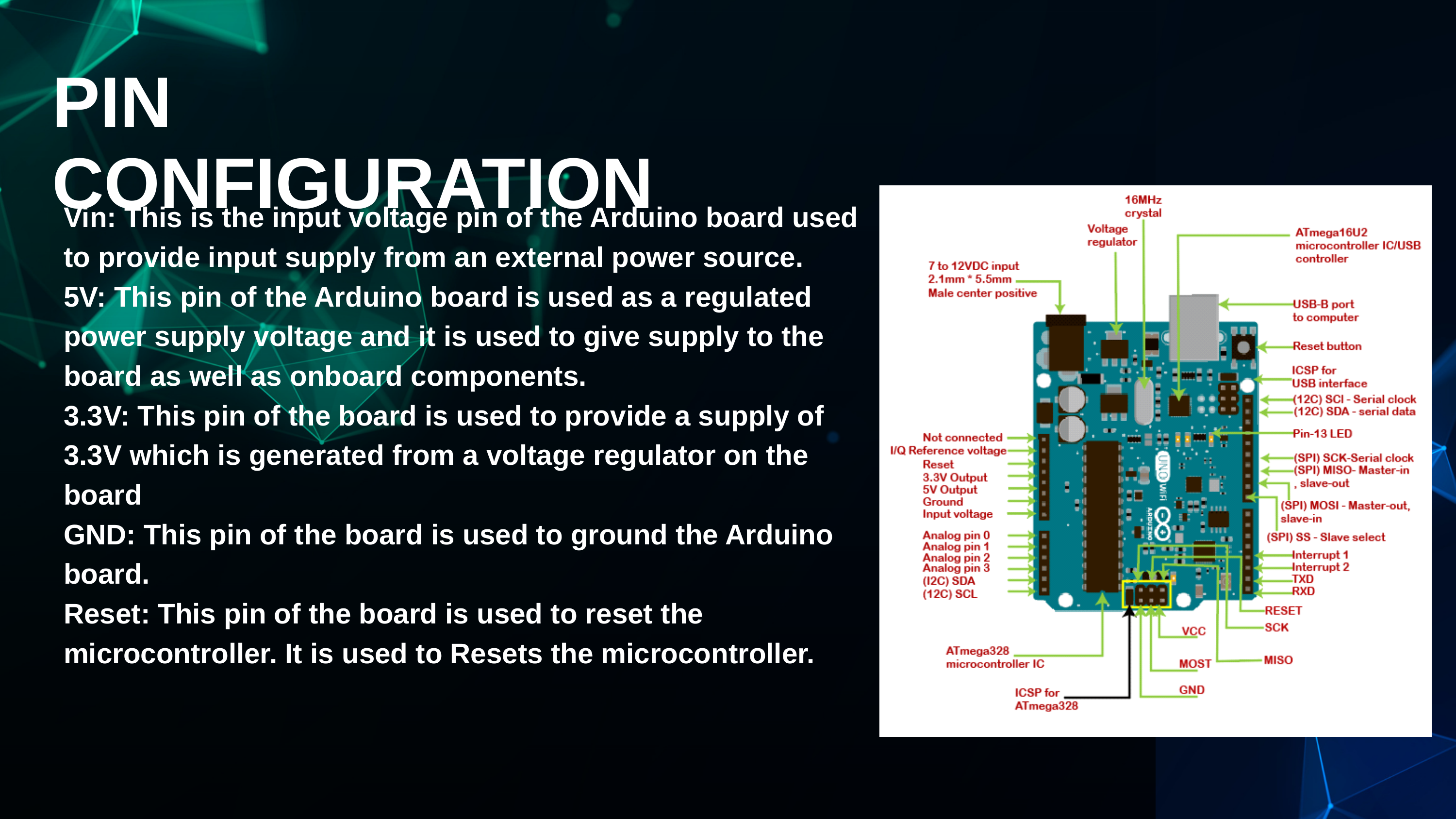

PIN CONFIGURATION

Vin: This is the input voltage pin of the Arduino board used to provide input supply from an external power source.
5V: This pin of the Arduino board is used as a regulated power supply voltage and it is used to give supply to the board as well as onboard components.
3.3V: This pin of the board is used to provide a supply of 3.3V which is generated from a voltage regulator on the board
GND: This pin of the board is used to ground the Arduino board.
Reset: This pin of the board is used to reset the microcontroller. It is used to Resets the microcontroller.
Vin: This is the input voltage pin of the Arduino board used to provide input supply from an external power source.
5V: This pin of the Arduino board is used as a regulated power supply voltage and it is used to give supply to the board as well as onboard components.
3.3V: This pin of the board is used to provide a supply of 3.3V which is generated from a voltage regulator on the board
GND: This pin of the board is used to ground the Arduino board.
Reset: This pin of the board is used to reset the microcontroller. It is used to Resets the microcontroller.